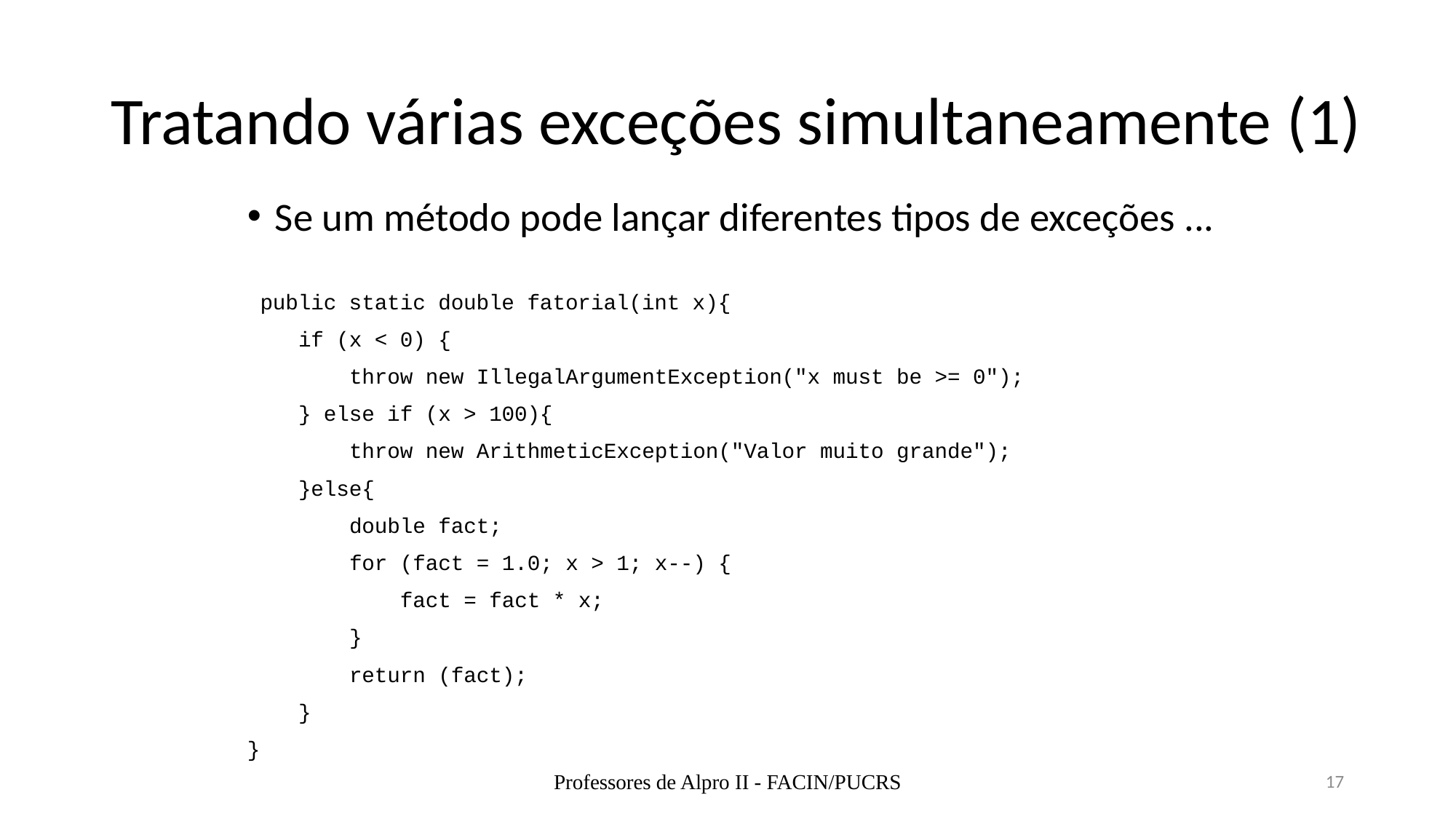

# Tratando várias exceções simultaneamente (1)
Se um método pode lançar diferentes tipos de exceções ...

 public static double fatorial(int x){
    if (x < 0) {
        throw new IllegalArgumentException("x must be >= 0");
    } else if (x > 100){
        throw new ArithmeticException("Valor muito grande");
    }else{
        double fact;
        for (fact = 1.0; x > 1; x--) {
            fact = fact * x;
        }
        return (fact);
    }
}
Professores de Alpro II - FACIN/PUCRS
17